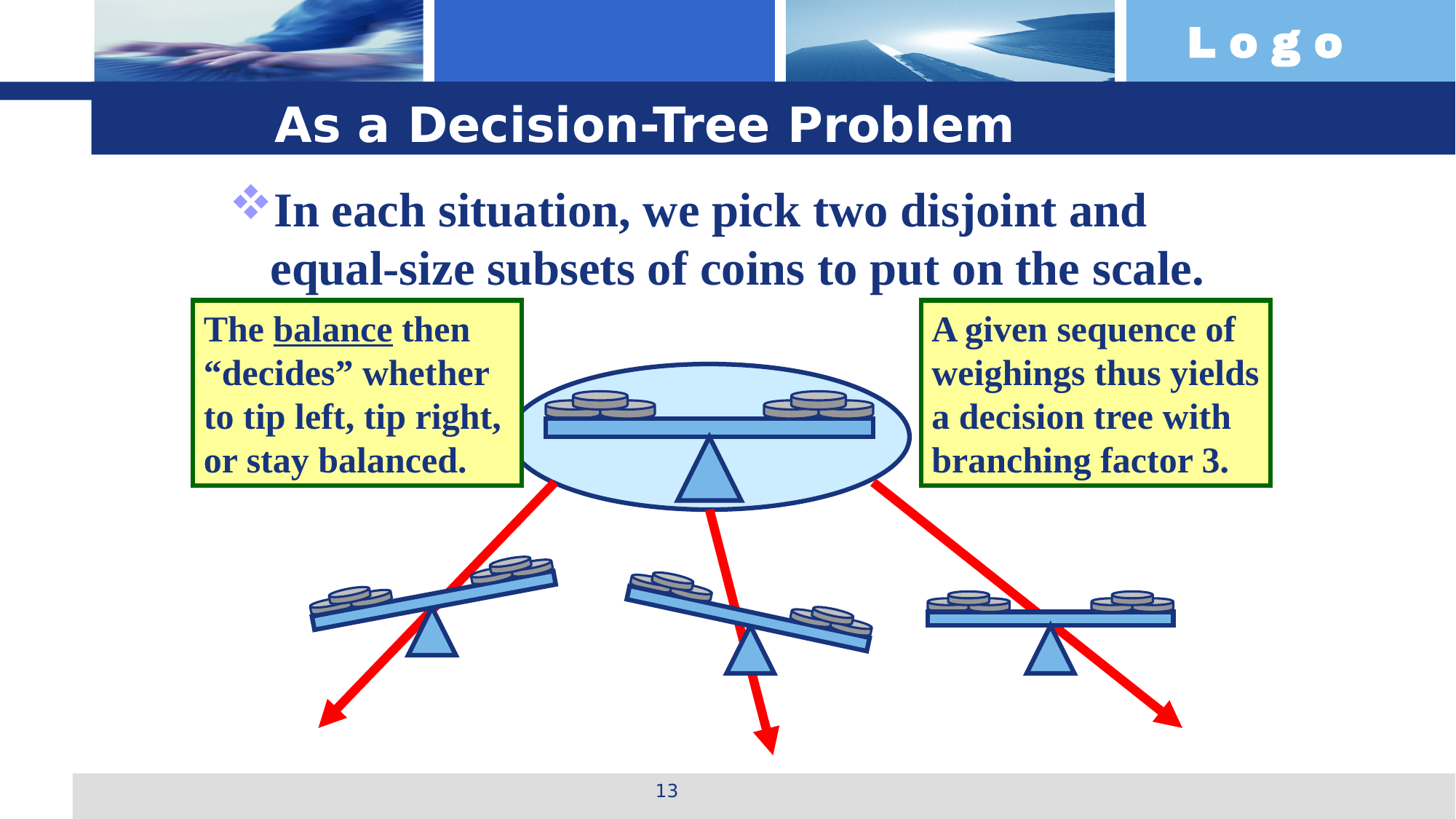

# As a Decision-Tree Problem
In each situation, we pick two disjoint and equal-size subsets of coins to put on the scale.
The balance then
“decides” whether
to tip left, tip right,
or stay balanced.
A given sequence of
weighings thus yields
a decision tree with
branching factor 3.

13